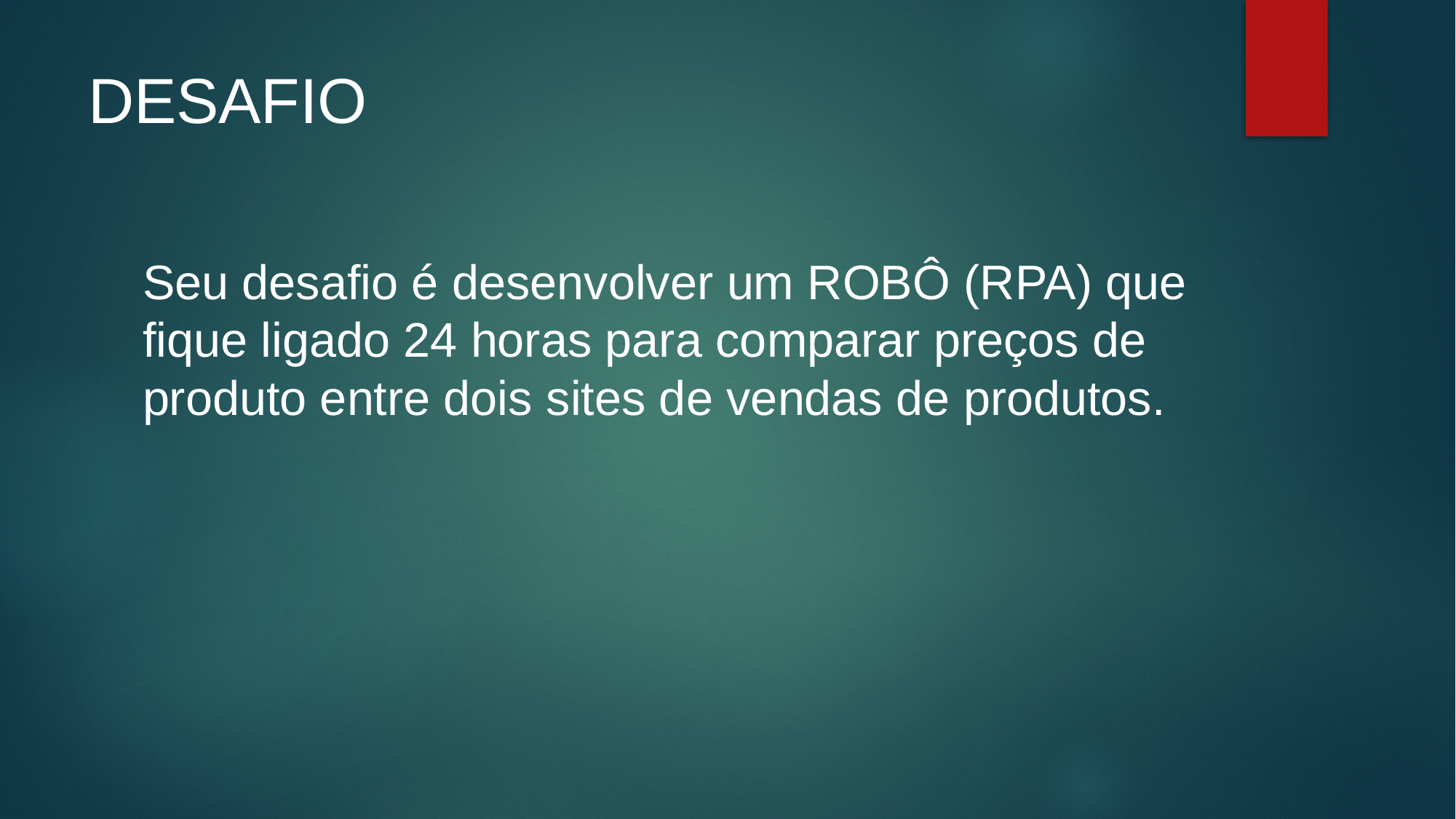

# DESAFIO
Seu desafio é desenvolver um ROBÔ (RPA) que fique ligado 24 horas para comparar preços de produto entre dois sites de vendas de produtos.